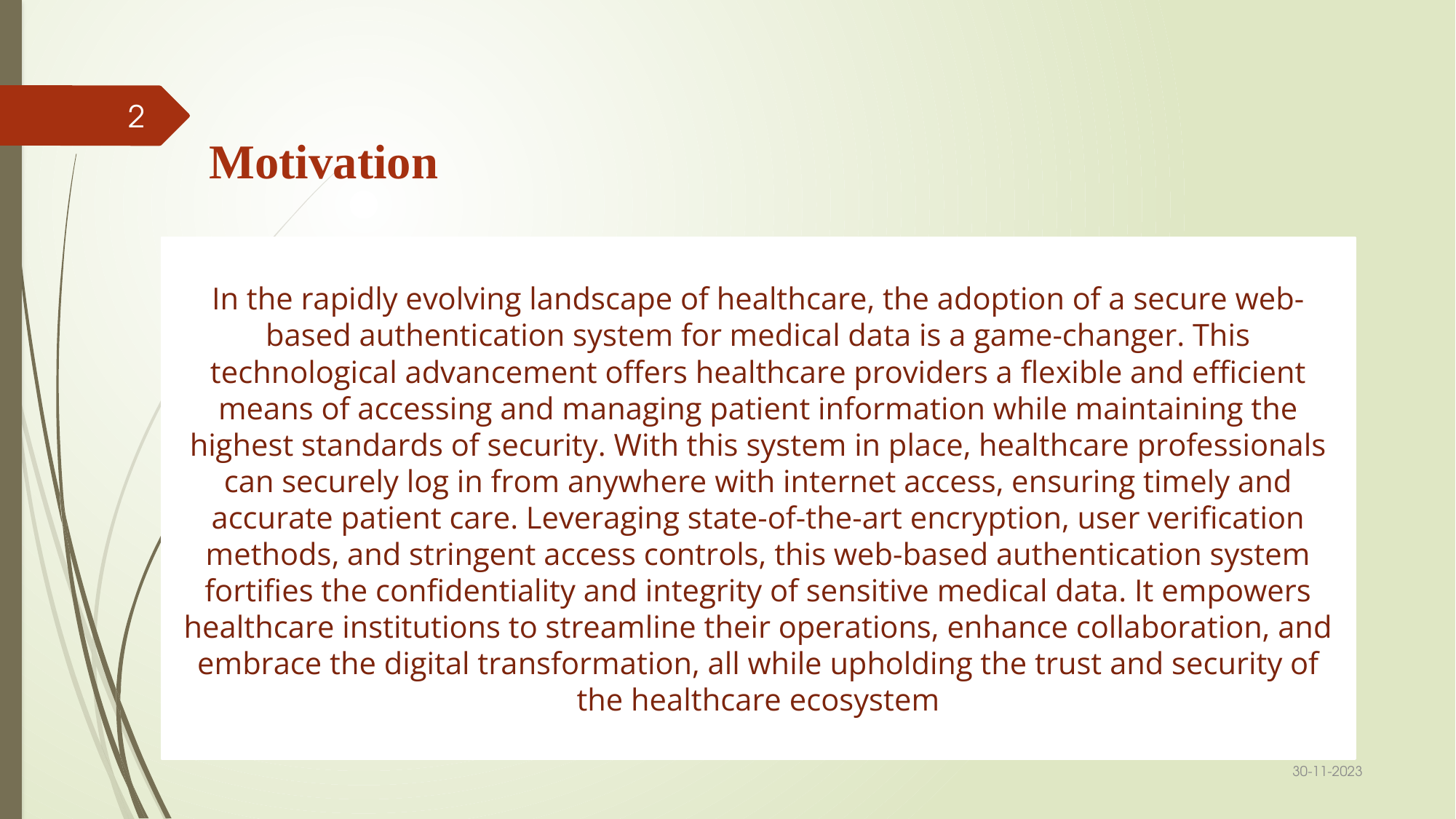

2
   Motivation
In the rapidly evolving landscape of healthcare, the adoption of a secure web-based authentication system for medical data is a game-changer. This technological advancement offers healthcare providers a flexible and efficient means of accessing and managing patient information while maintaining the highest standards of security. With this system in place, healthcare professionals can securely log in from anywhere with internet access, ensuring timely and accurate patient care. Leveraging state-of-the-art encryption, user verification methods, and stringent access controls, this web-based authentication system fortifies the confidentiality and integrity of sensitive medical data. It empowers healthcare institutions to streamline their operations, enhance collaboration, and embrace the digital transformation, all while upholding the trust and security of the healthcare ecosystem
30-11-2023